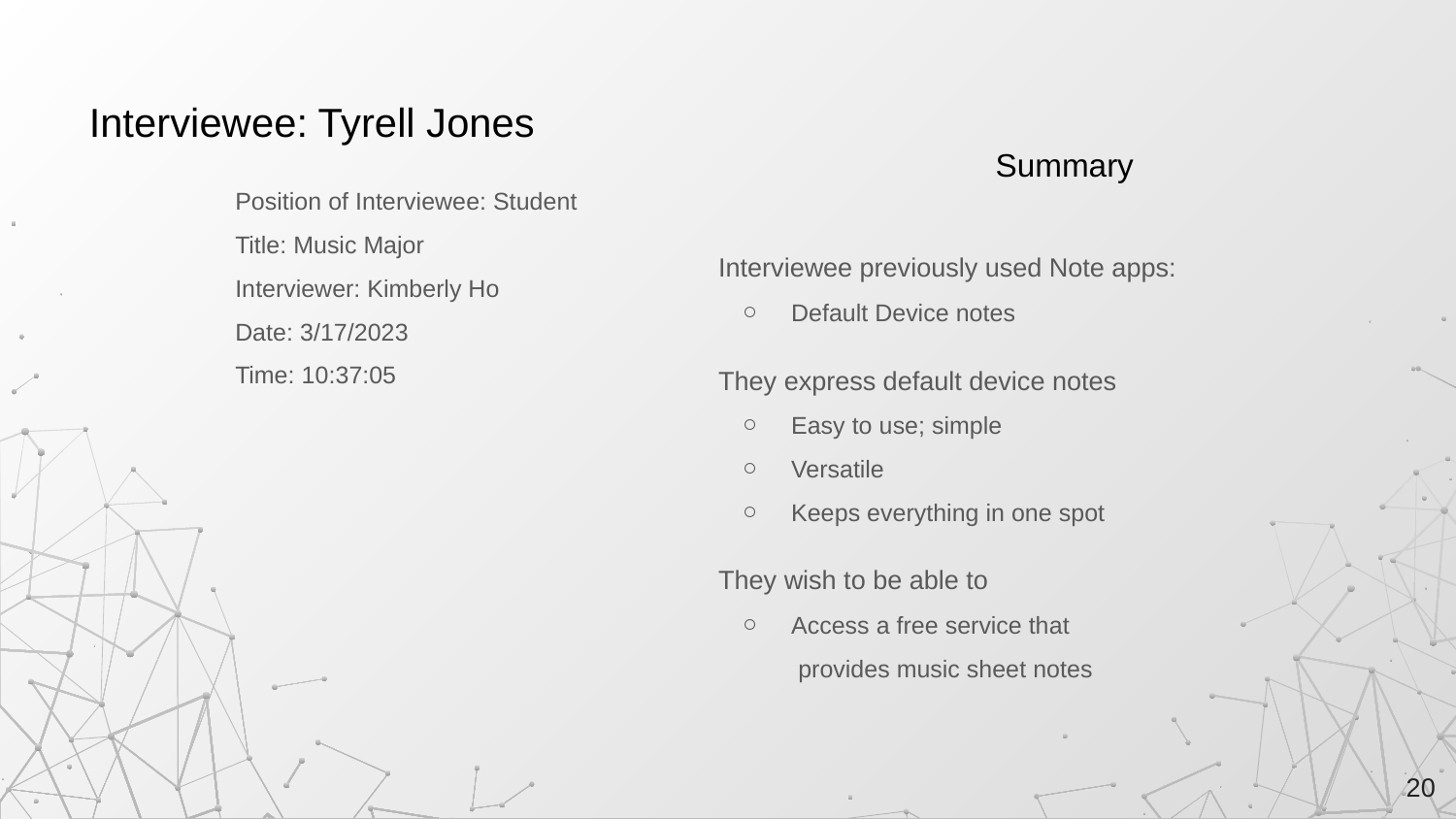

# Interviewee: Tyrell Jones

Position of Interviewee: Student
Title: Music Major
Interviewer: Kimberly Ho
Date: 3/17/2023
Time: 10:37:05

Summary
Interviewee previously used Note apps:
Default Device notes

They express default device notes
Easy to use; simple
Versatile
Keeps everything in one spot

They wish to be able to
Access a free service that
 provides music sheet notes

20